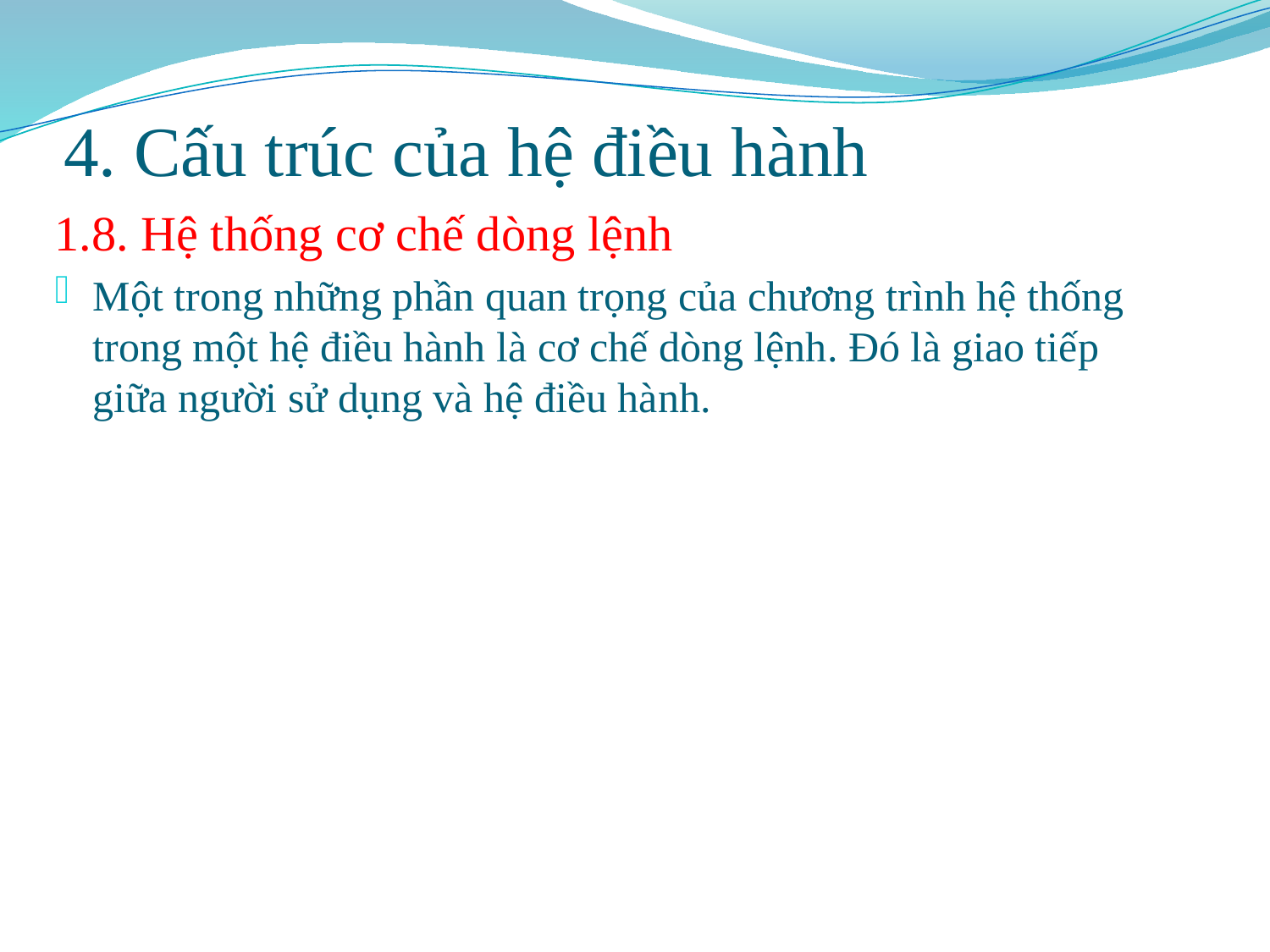

# 4. Cấu trúc của hệ điều hành
1.8. Hệ thống cơ chế dòng lệnh
Một trong những phần quan trọng của chương trình hệ thống trong một hệ điều hành là cơ chế dòng lệnh. Đó là giao tiếp giữa người sử dụng và hệ điều hành.